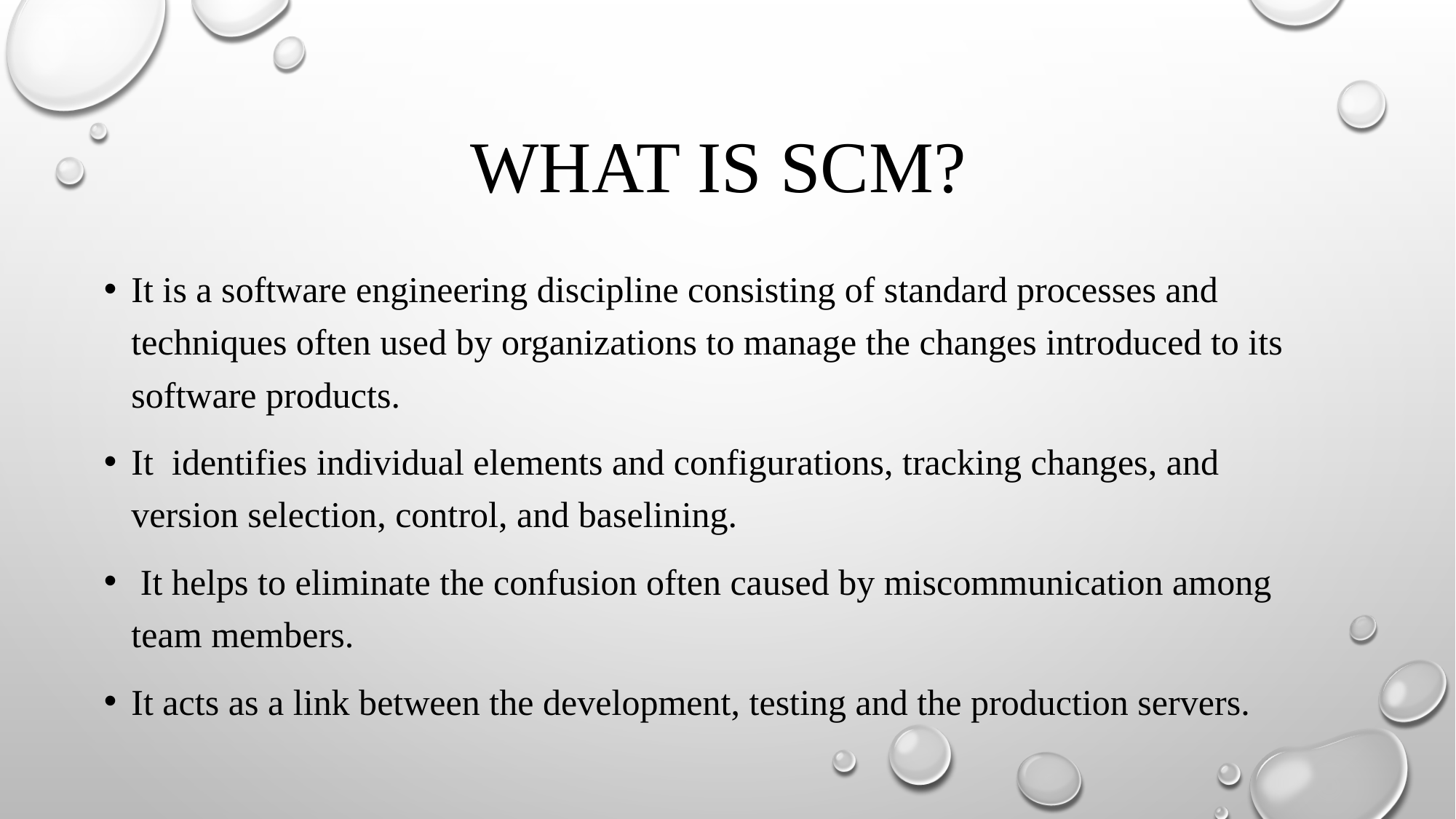

# WHAT IS SCM?
It is a software engineering discipline consisting of standard processes and techniques often used by organizations to manage the changes introduced to its software products.
It  identifies individual elements and configurations, tracking changes, and version selection, control, and baselining.
 It helps to eliminate the confusion often caused by miscommunication among team members.
It acts as a link between the development, testing and the production servers.